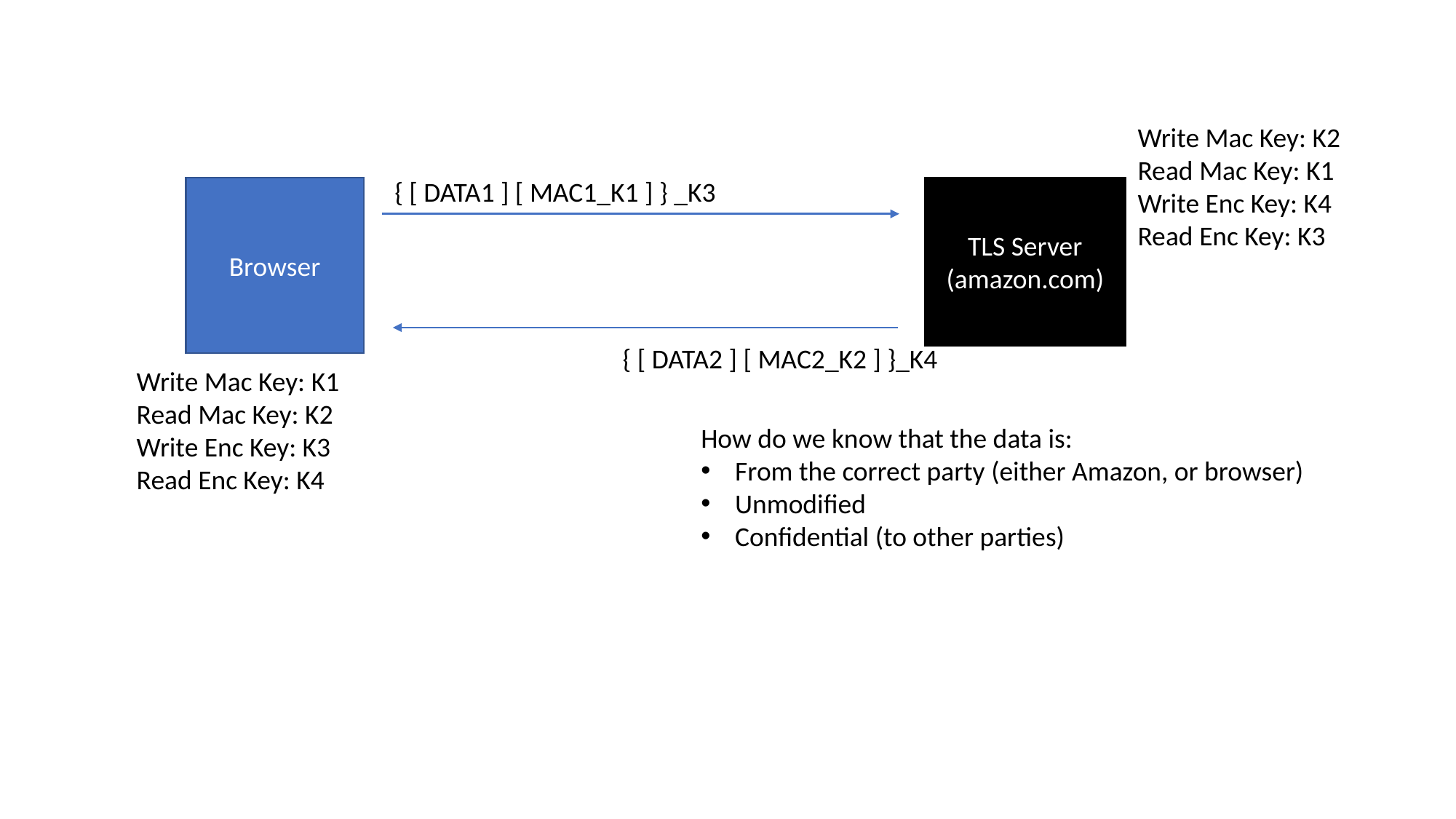

Write Mac Key: K2
Read Mac Key: K1
Write Enc Key: K4
Read Enc Key: K3
{ [ DATA1 ] [ MAC1_K1 ] } _K3
Browser
TLS Server
(amazon.com)
{ [ DATA2 ] [ MAC2_K2 ] }_K4
Write Mac Key: K1
Read Mac Key: K2
Write Enc Key: K3
Read Enc Key: K4
How do we know that the data is:
From the correct party (either Amazon, or browser)
Unmodified
Confidential (to other parties)